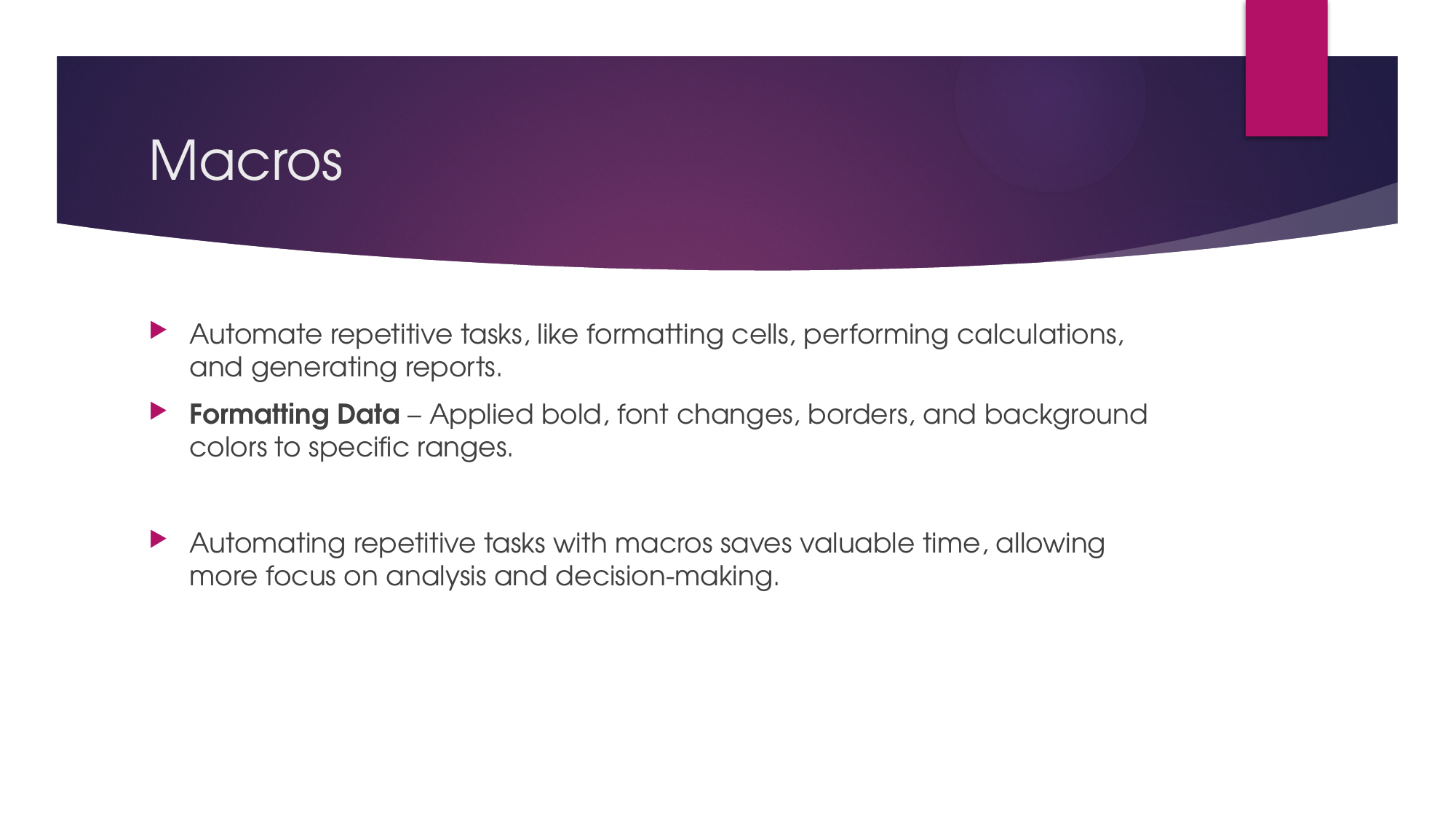

# Macros
Automate repetitive tasks, like formatting cells, performing calculations, and generating reports.
Formatting Data – Applied bold, font changes, borders, and background colors to specific ranges.

Automating repetitive tasks with macros saves valuable time, allowing more focus on analysis and decision-making.